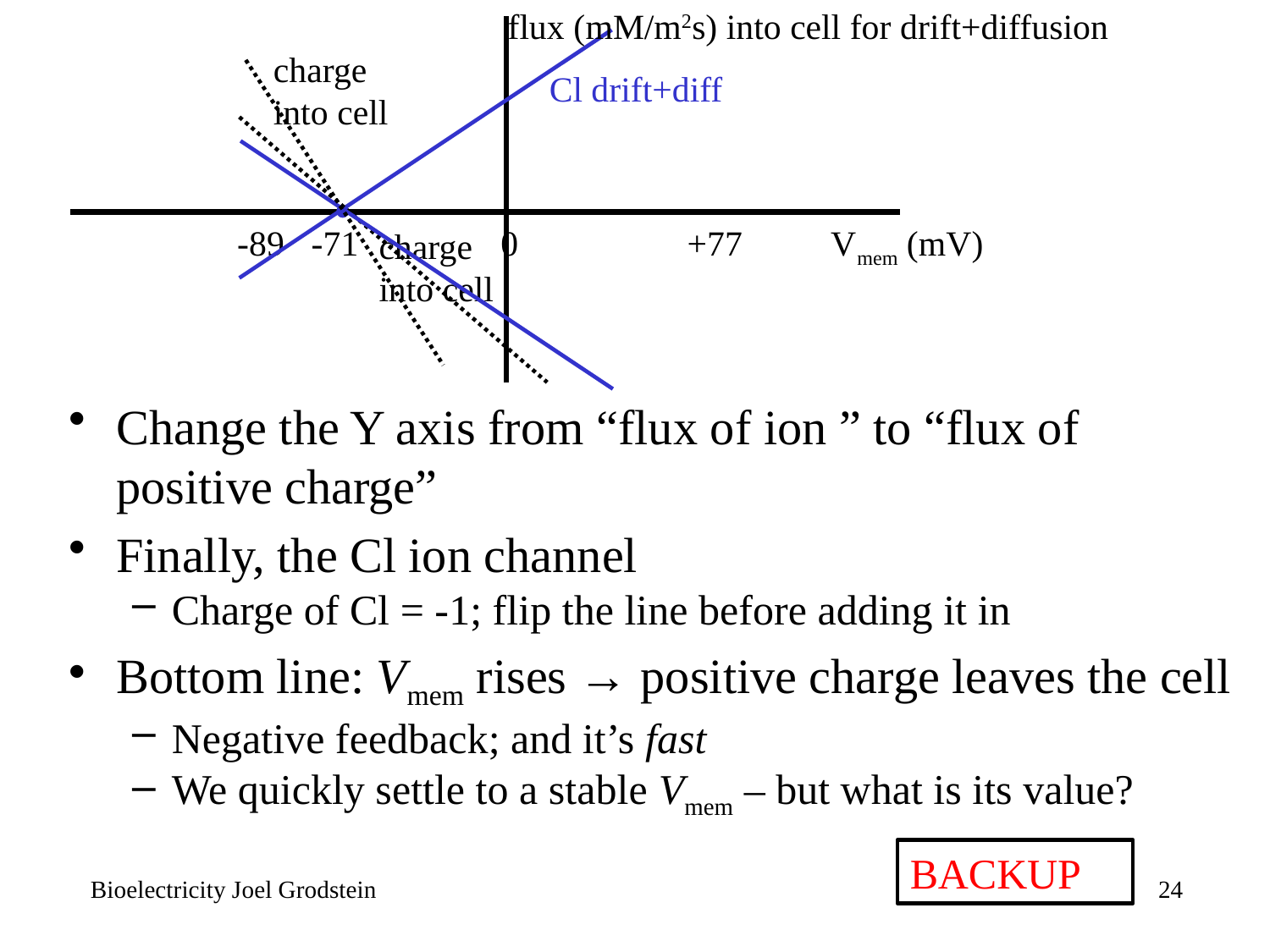

flux (mM/m2s) into cell for drift+diffusion
charge into cell
Cl drift+diff

-89   -71                0                   +77          Vmem (mV)
charge into cell
Change the Y axis from “flux of ion ” to “flux of positive charge”
Finally, the Cl ion channel
Charge of Cl = -1; flip the line before adding it in
Bottom line: Vmem rises → positive charge leaves the cell
Negative feedback; and it’s fast
We quickly settle to a stable Vmem – but what is its value?
BACKUP
Bioelectricity Joel Grodstein